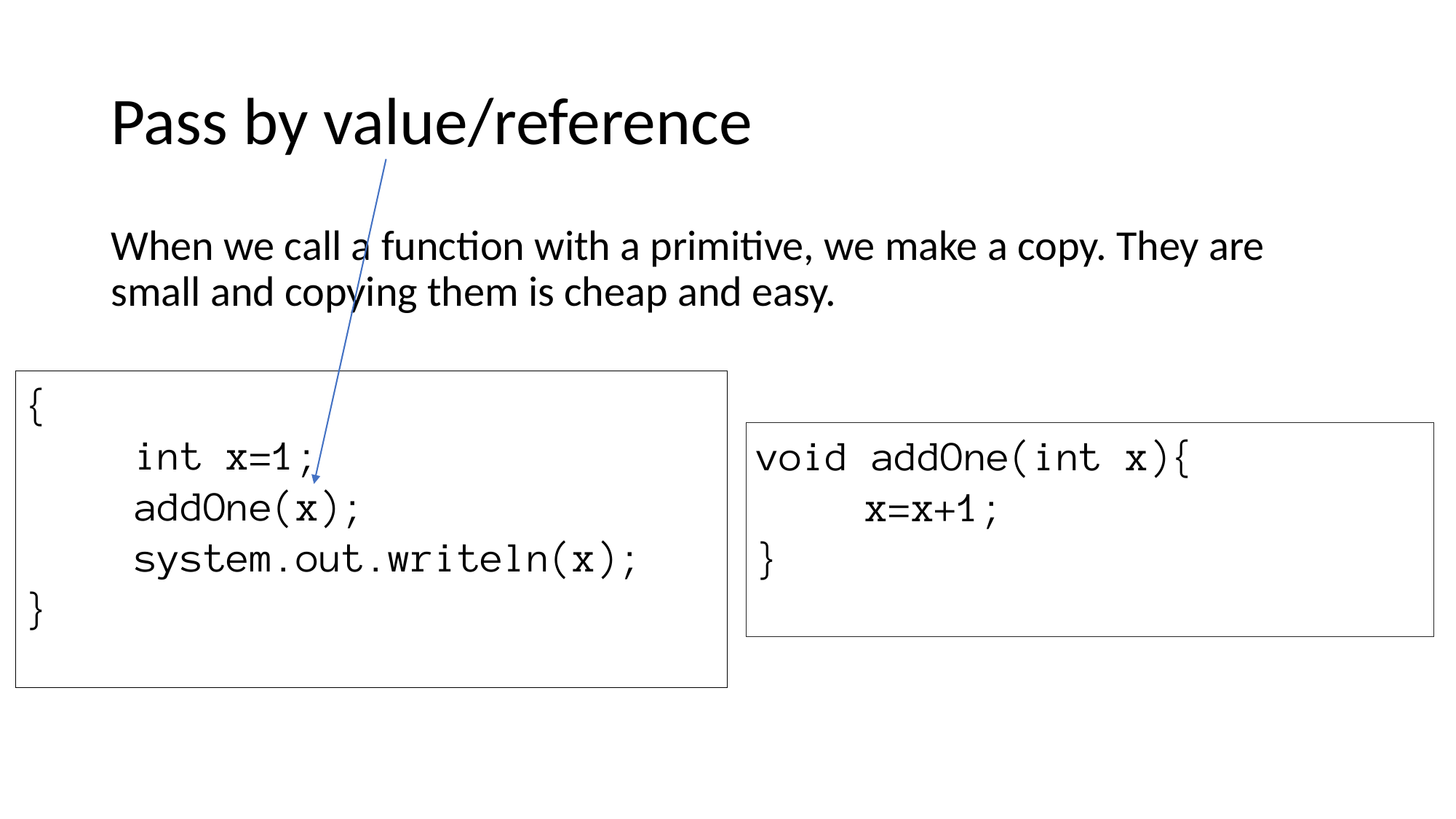

# Pass by value/reference
When we call a function with a primitive, we make a copy. They are small and copying them is cheap and easy.

{
	int x=1;
	addOne(x);
	system.out.writeln(x);
}

void addOne(int x){
	x=x+1;
}